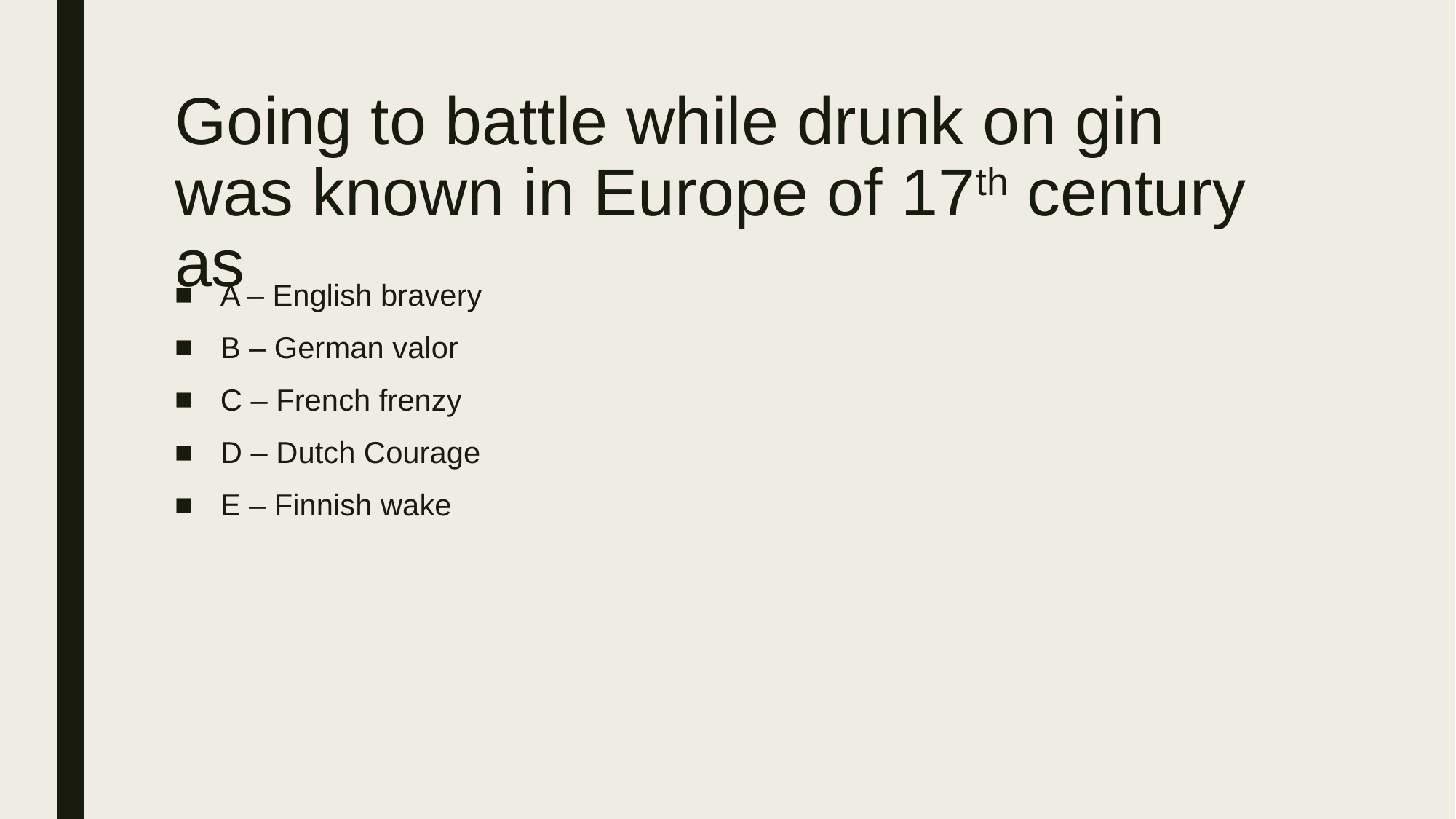

# Going to battle while drunk on gin was known in Europe of 17th century as
A – English bravery
B – German valor
C – French frenzy
D – Dutch Courage
E – Finnish wake